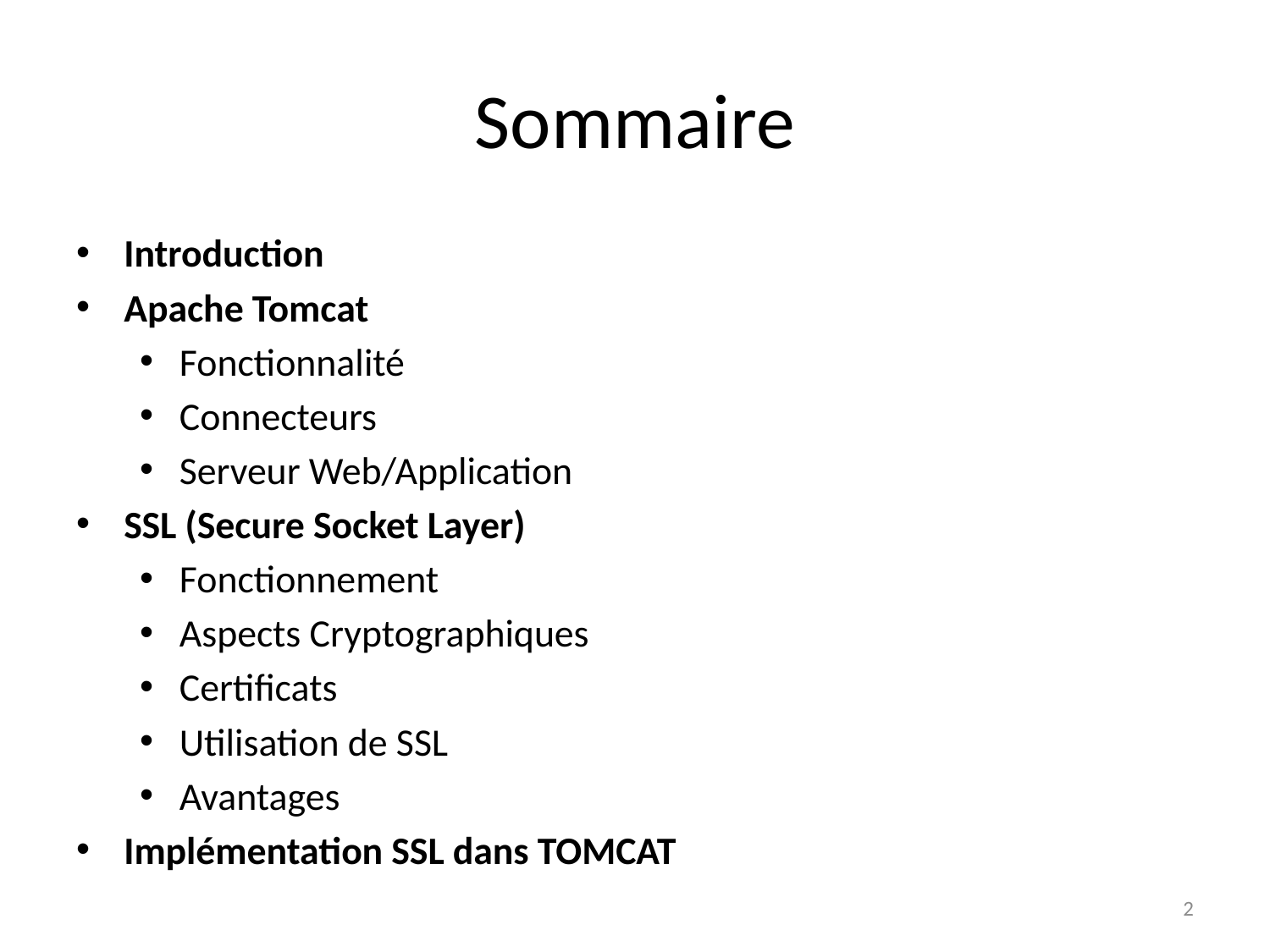

# Sommaire
Introduction
Apache Tomcat
Fonctionnalité
Connecteurs
Serveur Web/Application
SSL (Secure Socket Layer)
Fonctionnement
Aspects Cryptographiques
Certificats
Utilisation de SSL
Avantages
Implémentation SSL dans TOMCAT
2